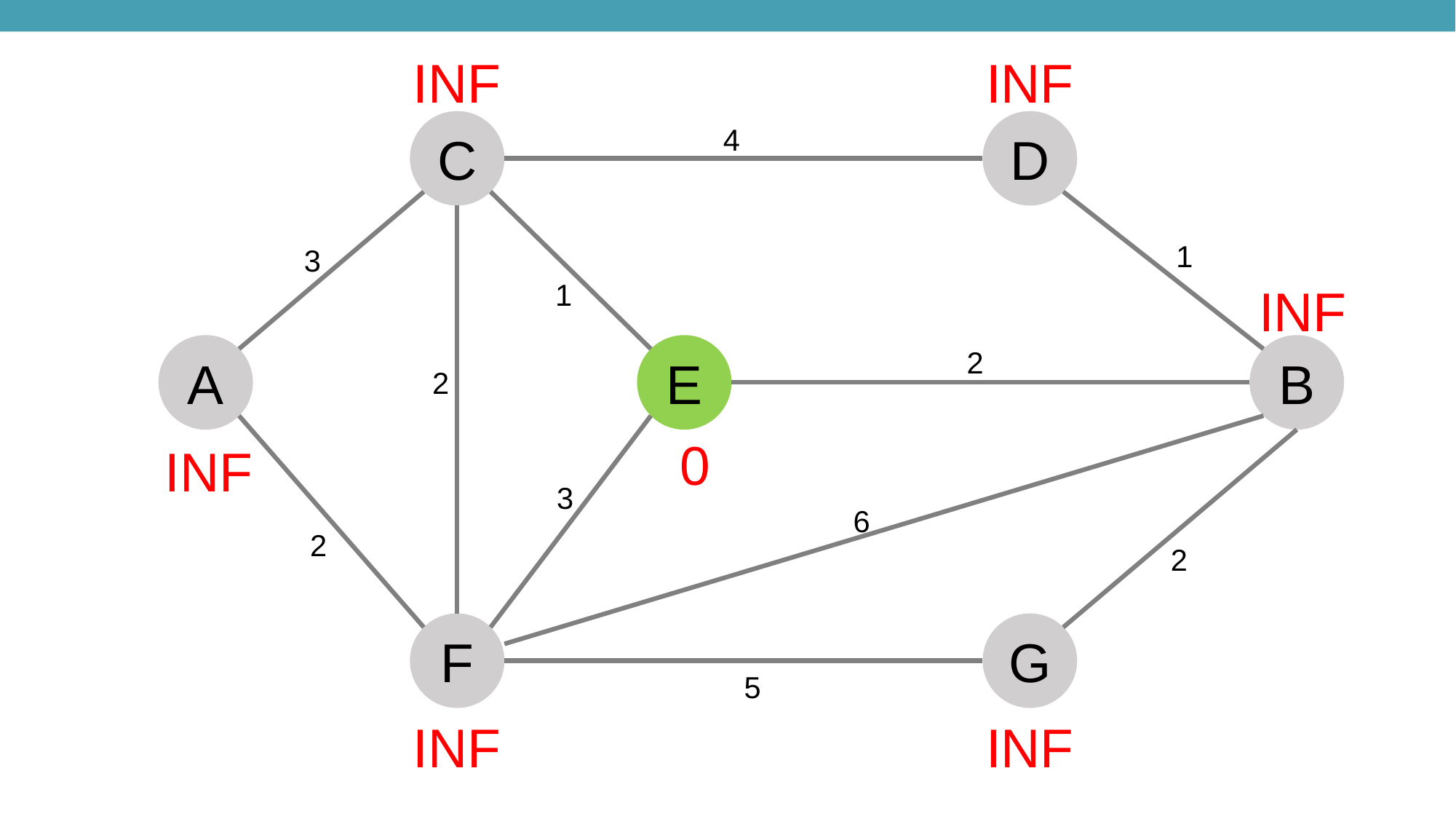

INF
INF
C
D
4
1
3
1
INF
A
E
B
2
2
0
INF
3
6
2
2
F
G
5
INF
INF